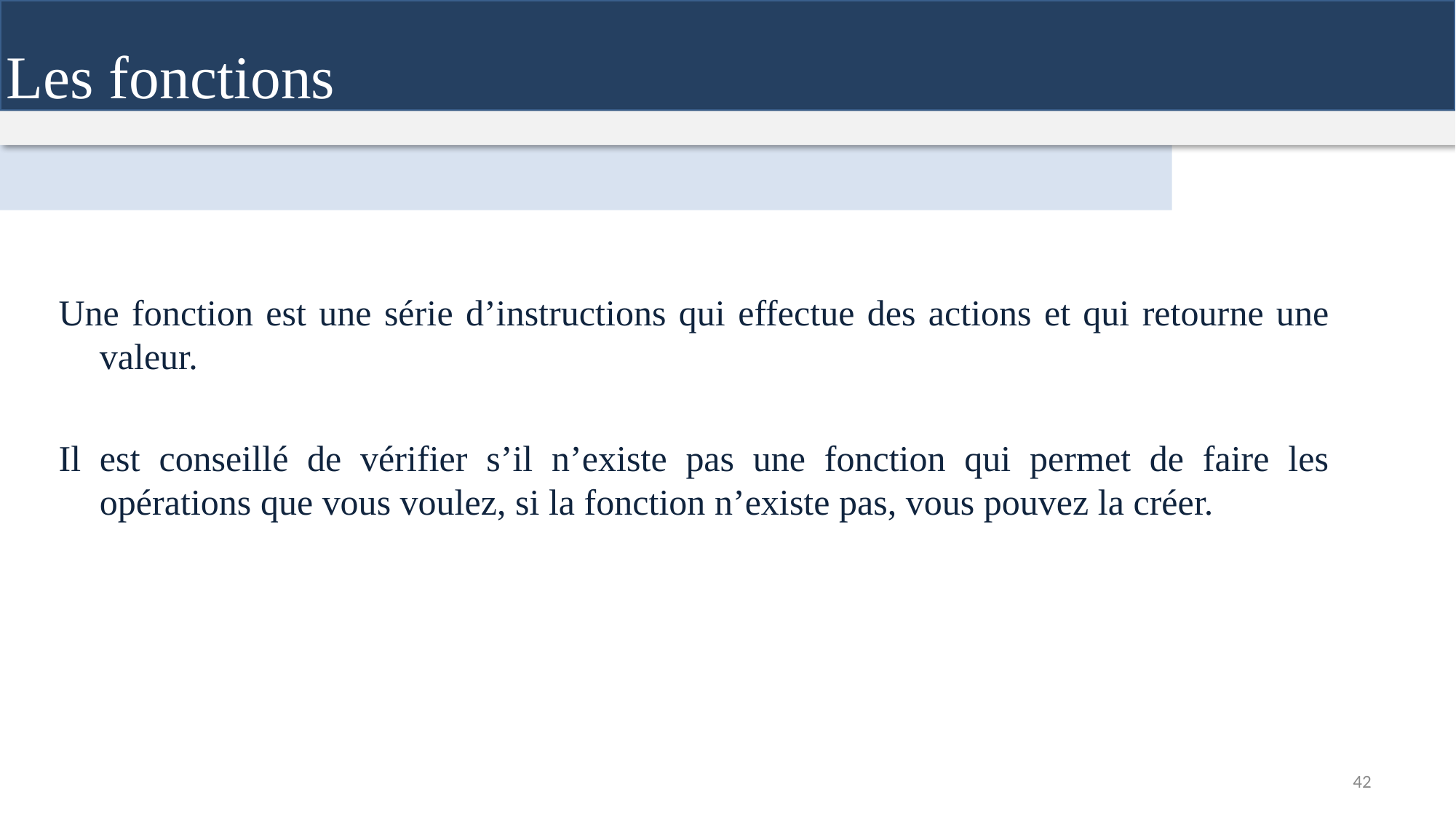

Les fonctions

Une fonction est une série d’instructions qui effectue des actions et qui retourne une valeur.

Il est conseillé de vérifier s’il n’existe pas une fonction qui permet de faire les opérations que vous voulez, si la fonction n’existe pas, vous pouvez la créer.
42